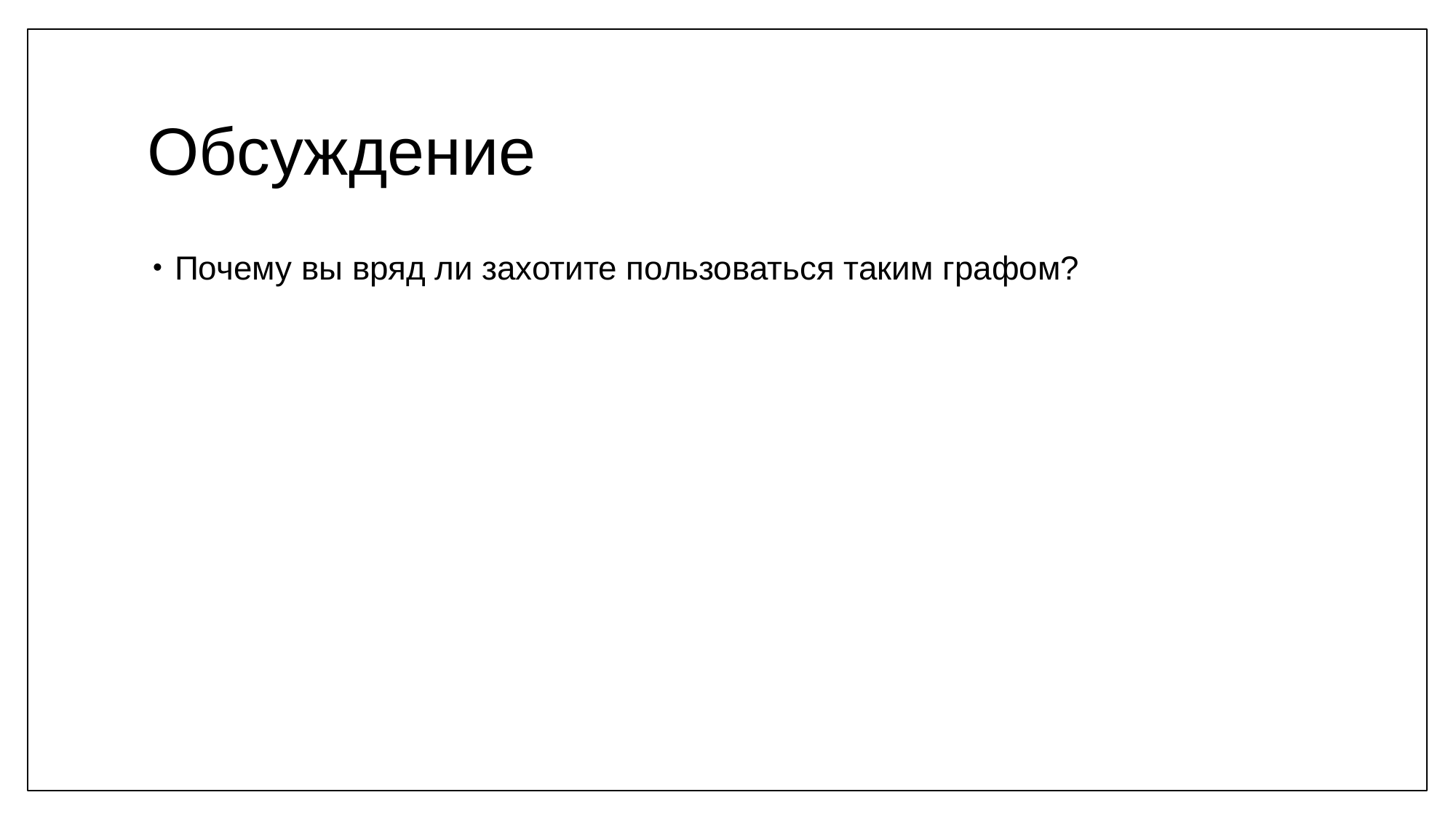

# Обсуждение
Почему вы вряд ли захотите пользоваться таким графом?